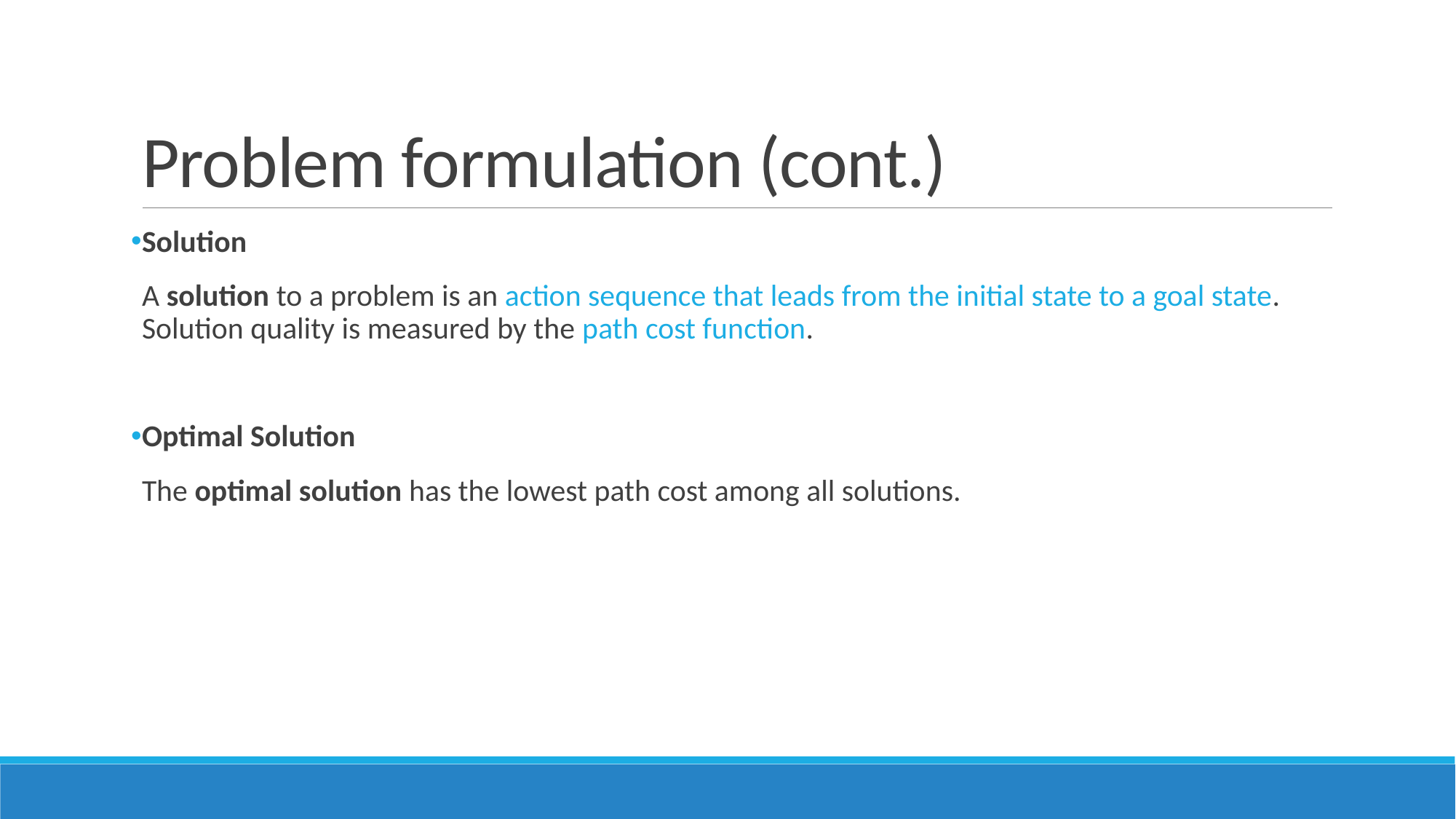

# Problem formulation (cont.)
Solution
A solution to a problem is an action sequence that leads from the initial state to a goal state. Solution quality is measured by the path cost function.

Optimal Solution
The optimal solution has the lowest path cost among all solutions.